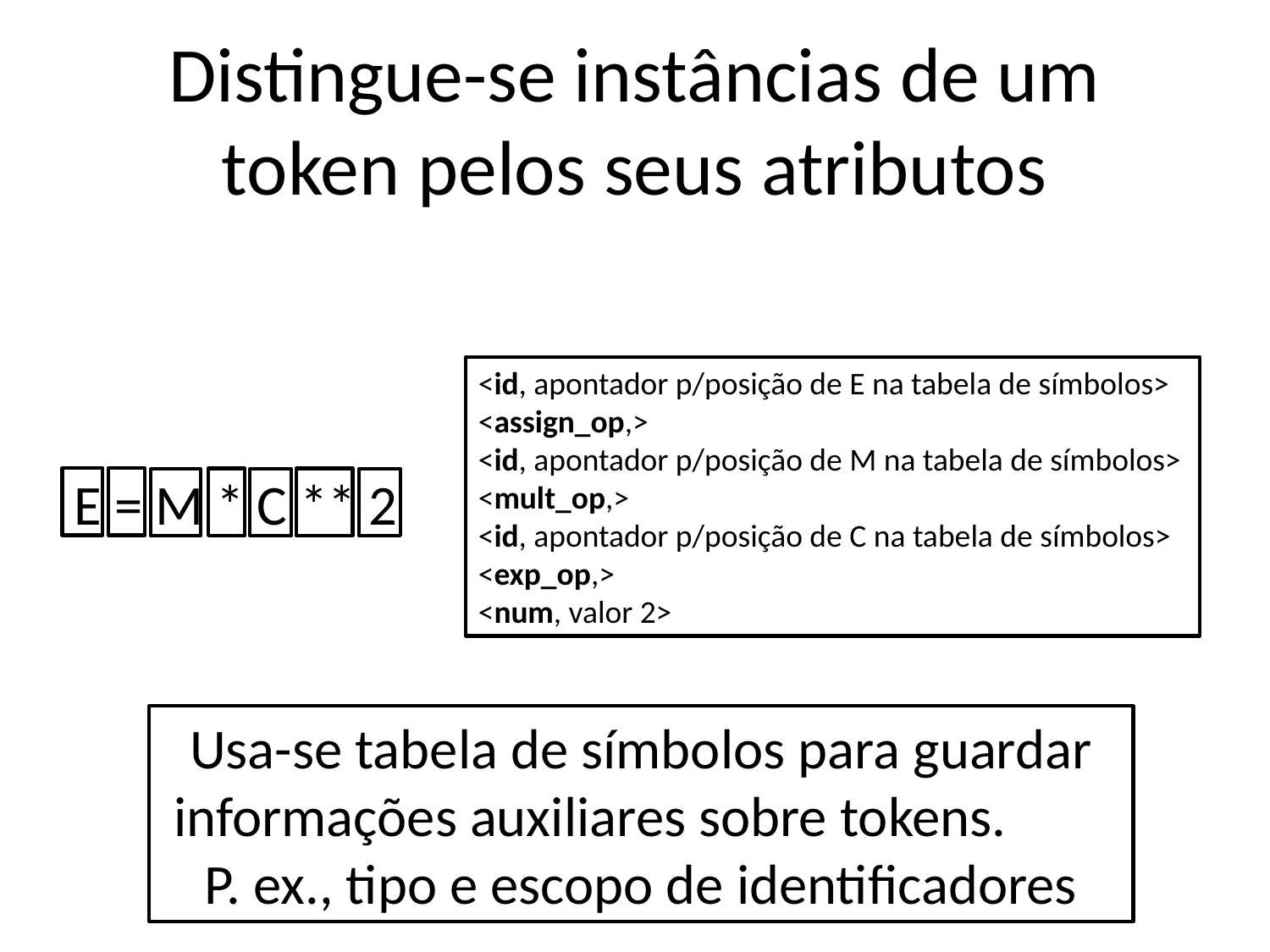

Distingue-se instâncias de um token pelos seus atributos
<id, apontador p/posição de E na tabela de símbolos>
<assign_op,>
<id, apontador p/posição de M na tabela de símbolos>
<mult_op,>
<id, apontador p/posição de C na tabela de símbolos>
<exp_op,>
<num, valor 2>
E = M * C ** 2

Usa-se tabela de símbolos para guardar informações auxiliares sobre tokens.         P. ex., tipo e escopo de identificadores